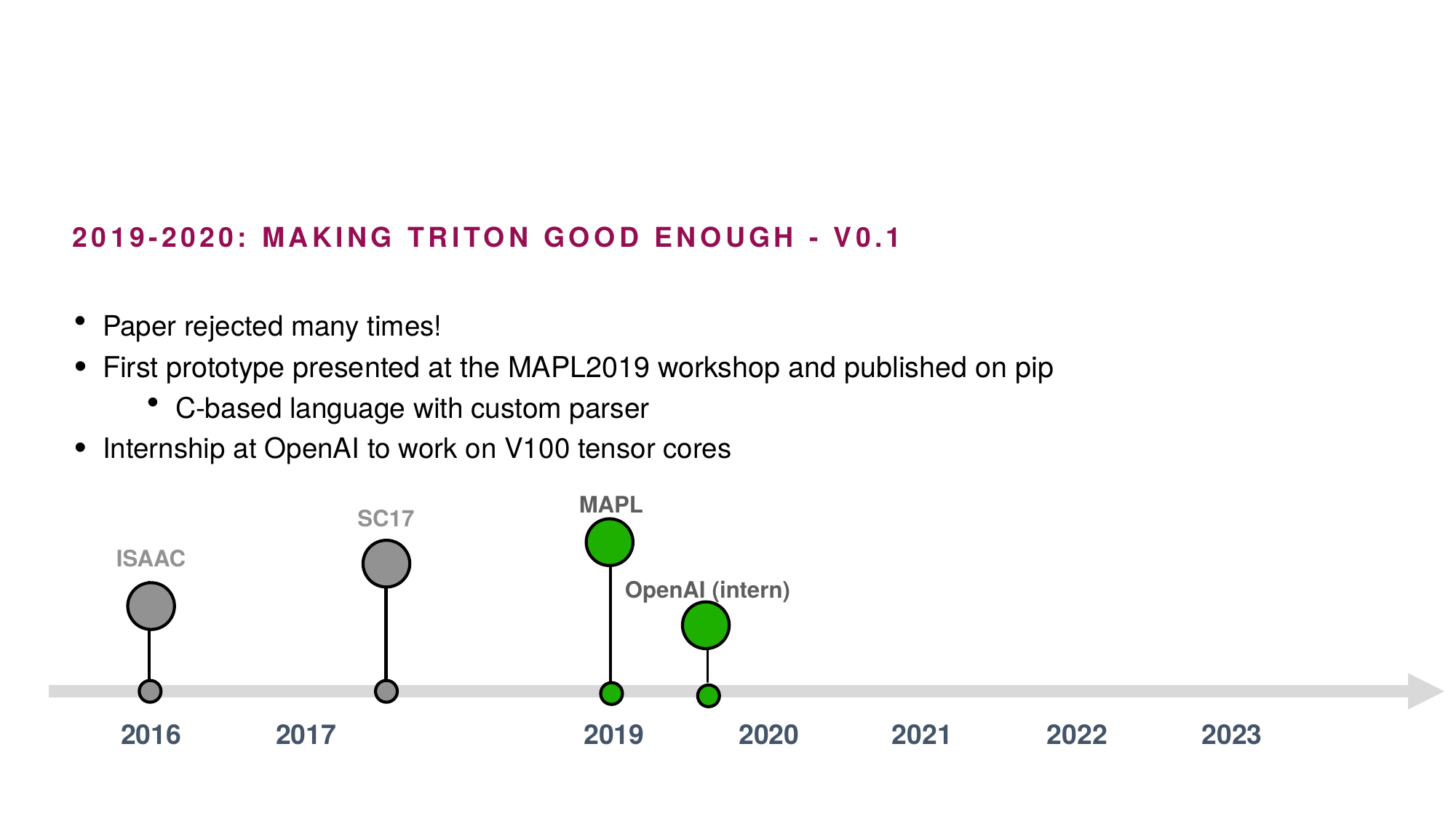

2019-2020: MAKING TRITON GOOD ENOUGH - V0.1
Paper rejected many times!
First prototype presented at the MAPL2019 workshop and published on pip
C-based language with custom parser
Internship at OpenAI to work on V100 tensor cores
MAPL
SC17

ISAAC

OpenAI (intern)

2016
2017
2019
2020
2021
2022
2023